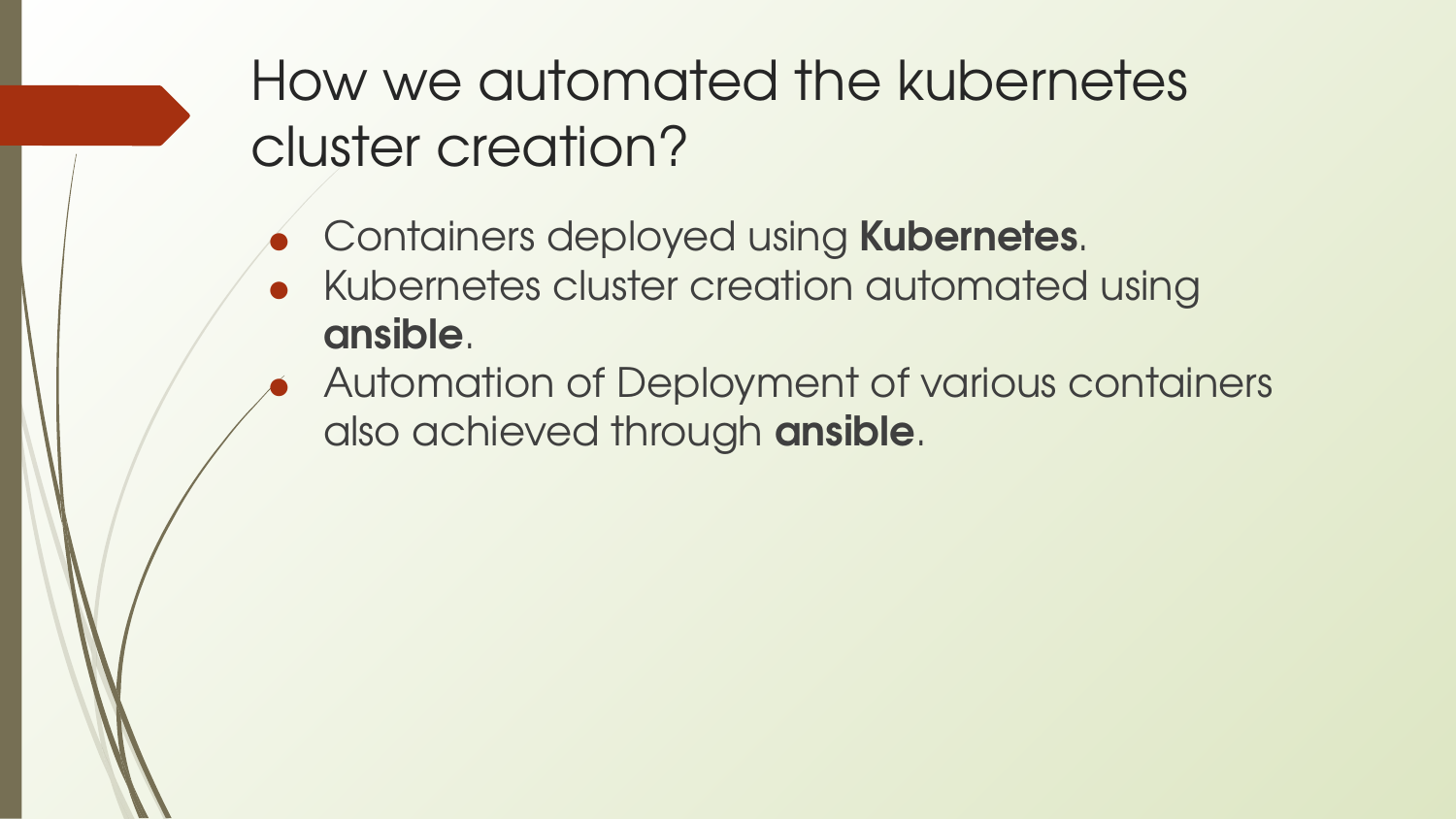

# How we automated the kubernetes cluster creation?
Containers deployed using Kubernetes.
Kubernetes cluster creation automated using ansible.
Automation of Deployment of various containers also achieved through ansible.